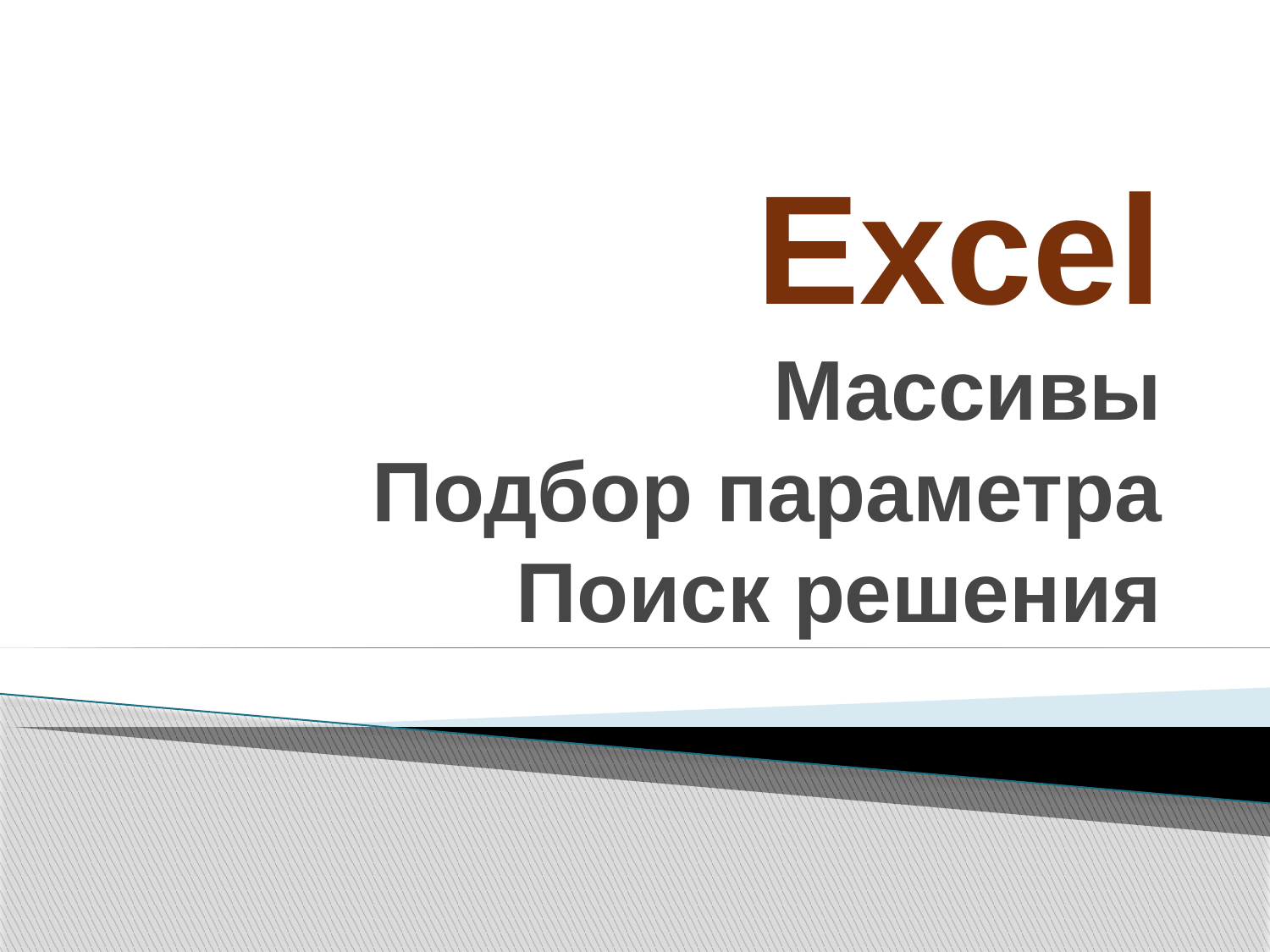

# Excel Массивы Подбор параметра Поиск решения